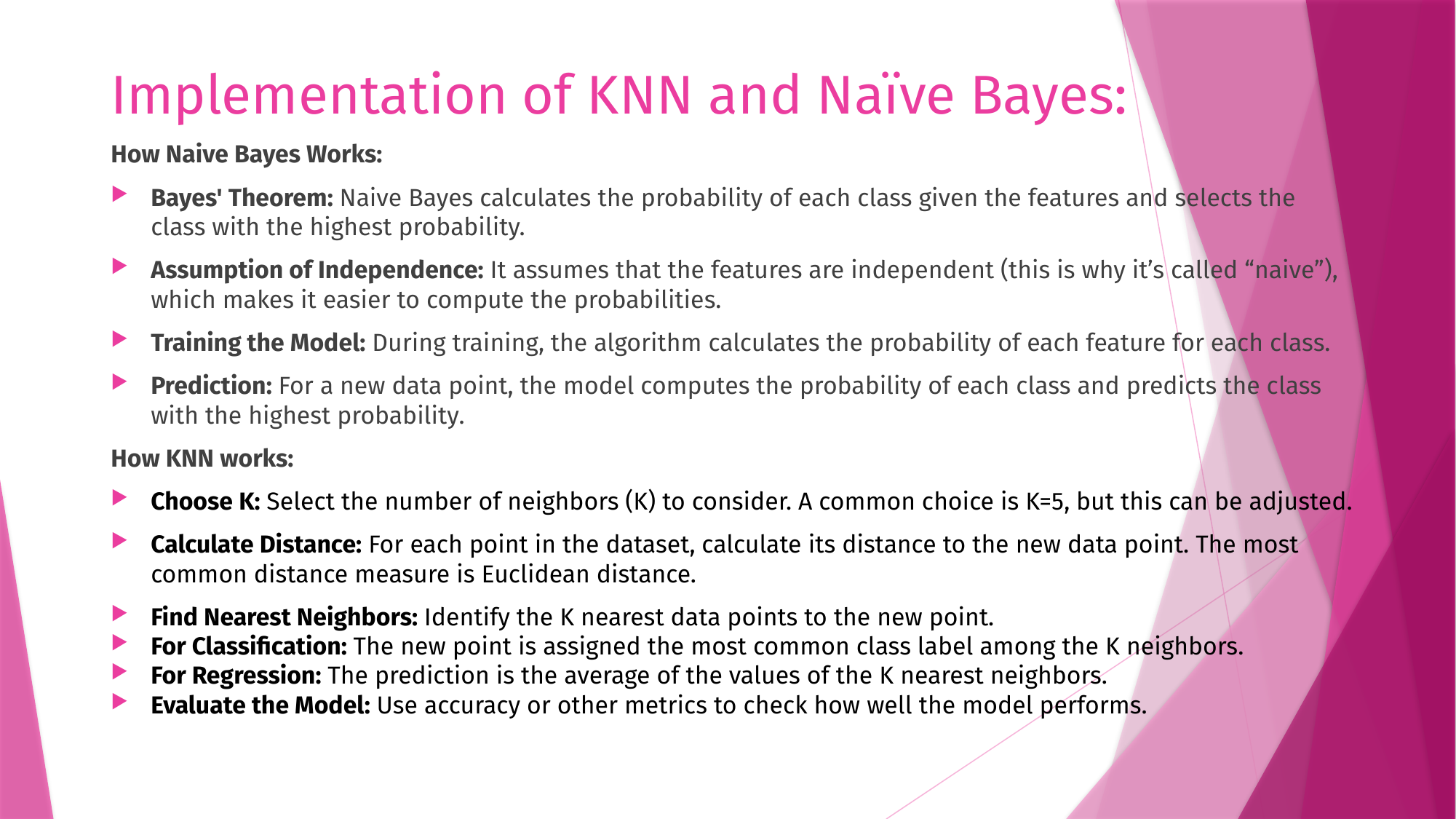

Implementation of KNN and Naïve Bayes:
How Naive Bayes Works:
Bayes' Theorem: Naive Bayes calculates the probability of each class given the features and selects the class with the highest probability.
Assumption of Independence: It assumes that the features are independent (this is why it’s called “naive”), which makes it easier to compute the probabilities.
Training the Model: During training, the algorithm calculates the probability of each feature for each class.
Prediction: For a new data point, the model computes the probability of each class and predicts the class with the highest probability.
How KNN works:
Choose K: Select the number of neighbors (K) to consider. A common choice is K=5, but this can be adjusted.
Calculate Distance: For each point in the dataset, calculate its distance to the new data point. The most common distance measure is Euclidean distance.
Find Nearest Neighbors: Identify the K nearest data points to the new point.
For Classification: The new point is assigned the most common class label among the K neighbors.
For Regression: The prediction is the average of the values of the K nearest neighbors.
Evaluate the Model: Use accuracy or other metrics to check how well the model performs.